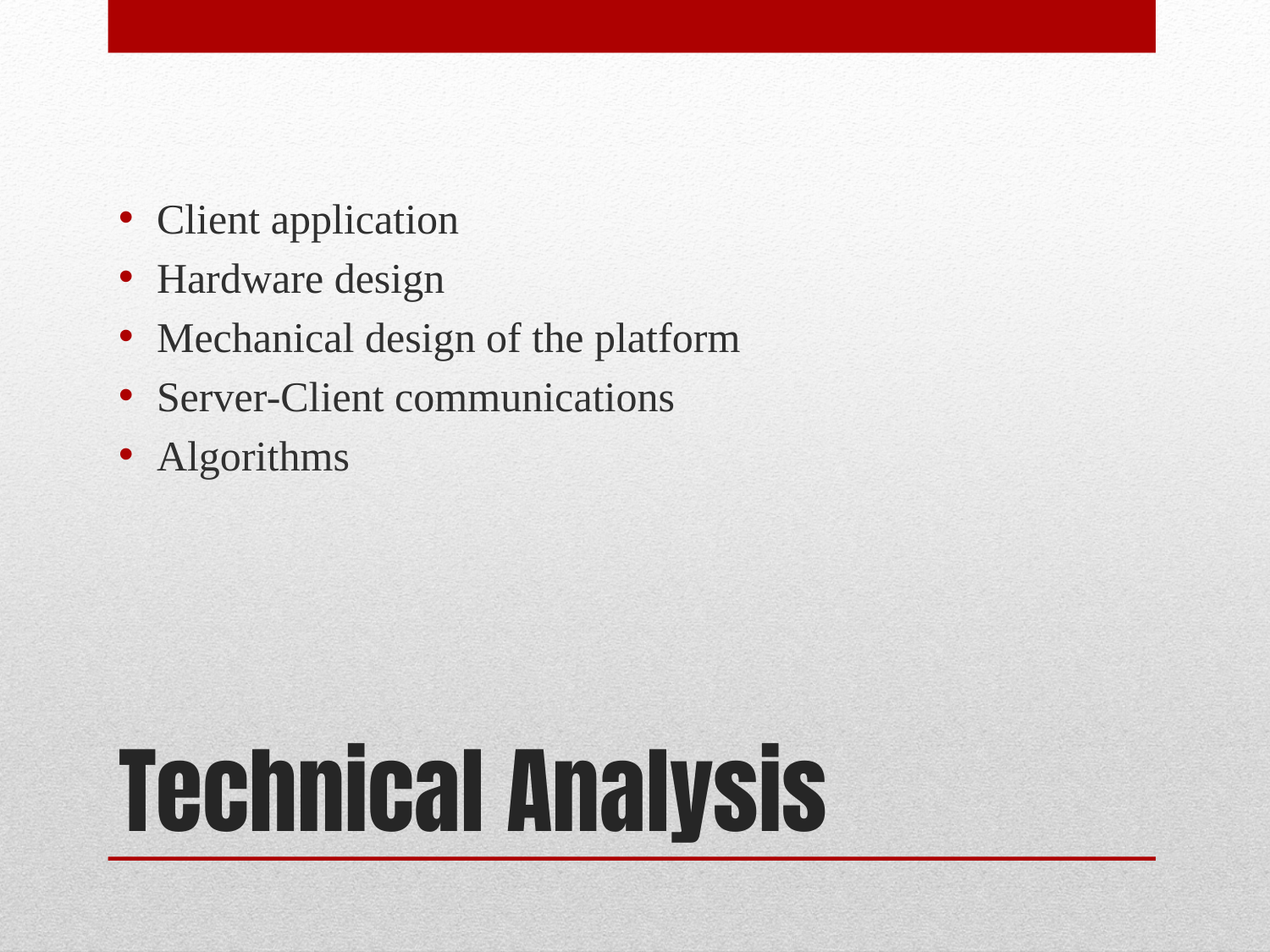

Client application
Hardware design
Mechanical design of the platform
Server-Client communications
Algorithms

# Technical Analysis